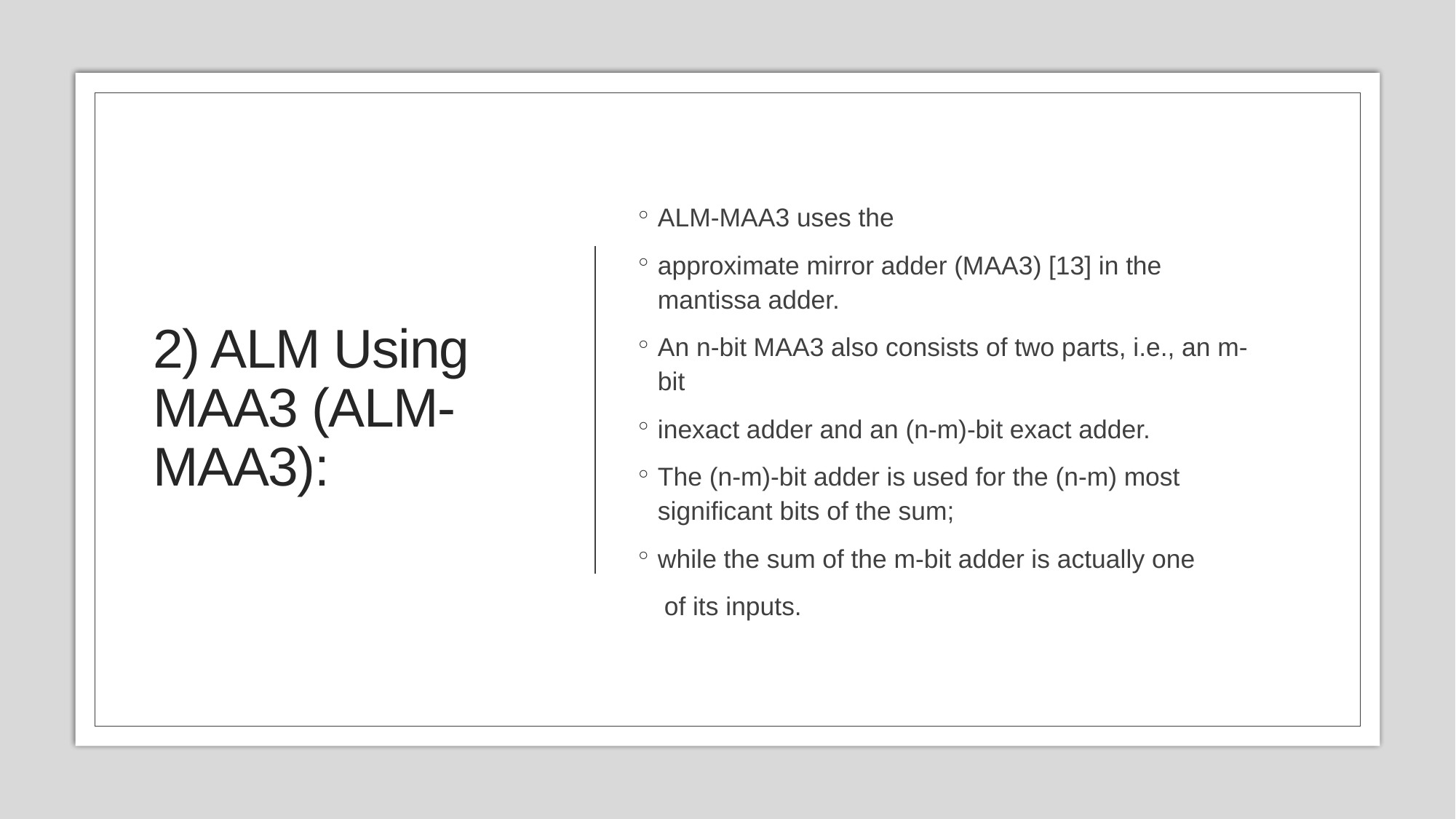

# 2) ALM Using MAA3 (ALM-MAA3):
ALM-MAA3 uses the
approximate mirror adder (MAA3) [13] in the mantissa adder.
An n-bit MAA3 also consists of two parts, i.e., an m-bit
inexact adder and an (n-m)-bit exact adder.
The (n-m)-bit adder is used for the (n-m) most significant bits of the sum;
while the sum of the m-bit adder is actually one
    of its inputs.